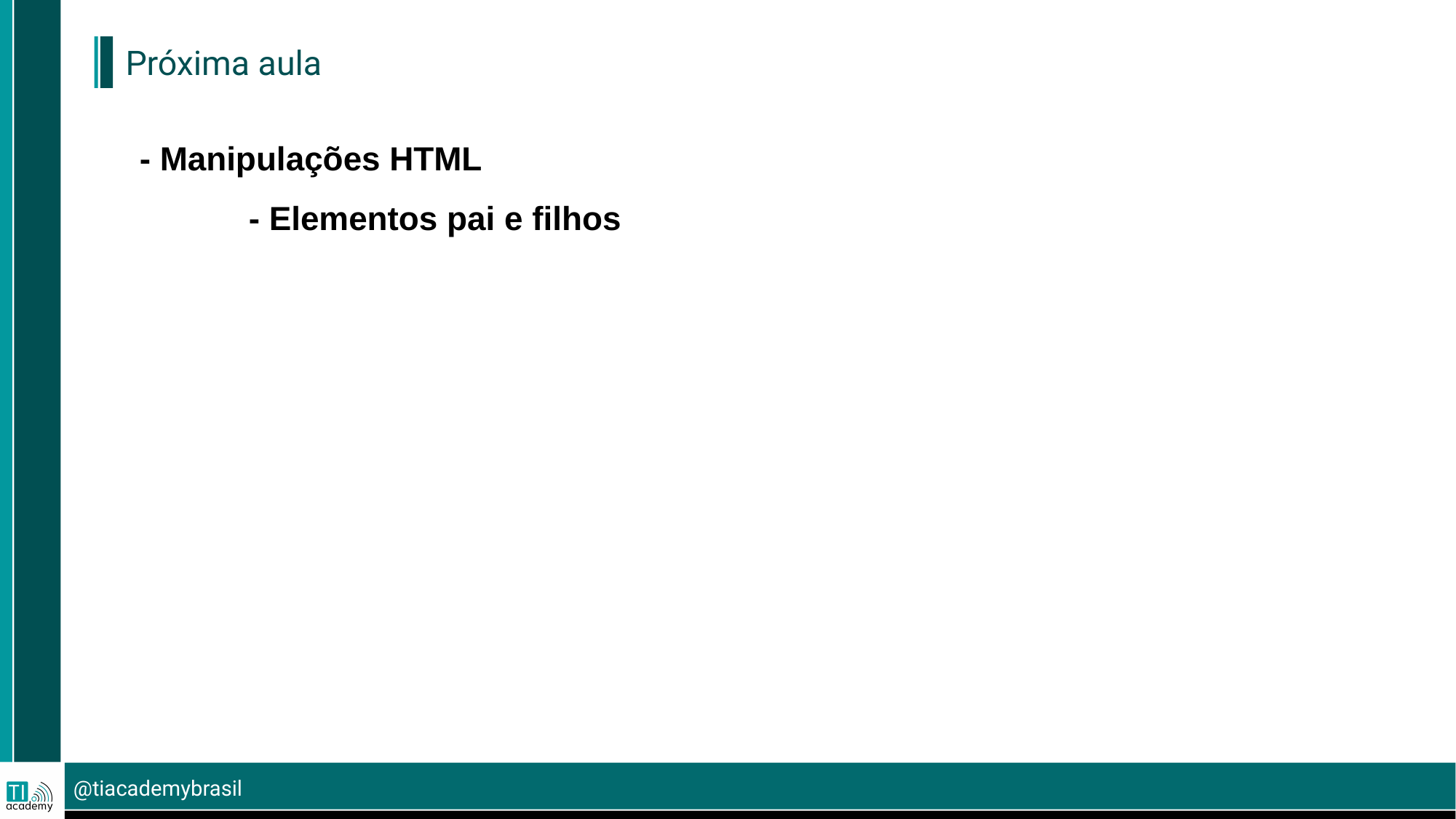

# Próxima aula

- Manipulações HTML
	- Elementos pai e filhos